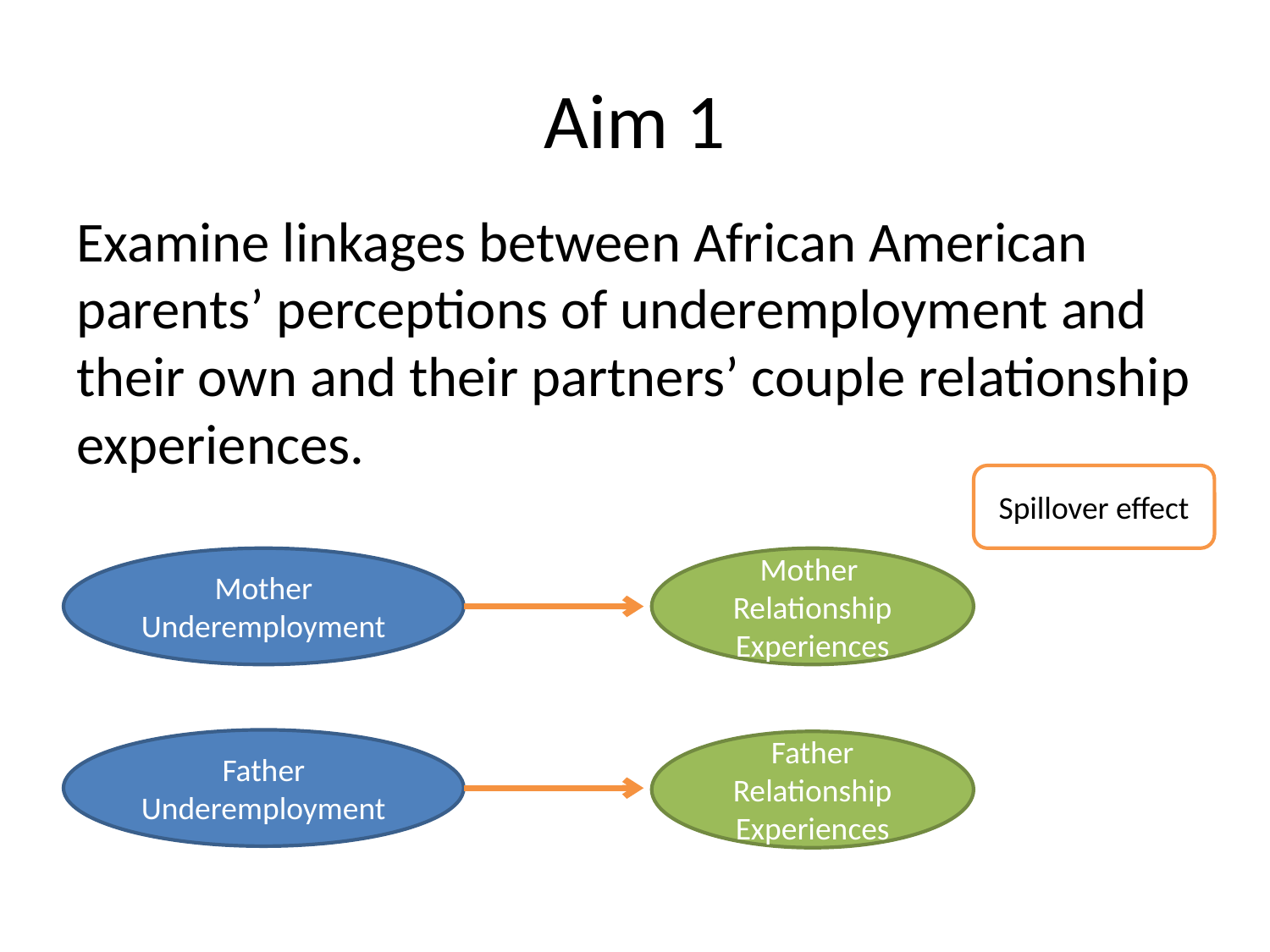

# Aim 1
Examine linkages between African American parents’ perceptions of underemployment and their own and their partners’ couple relationship experiences.
Spillover effect
Mother Underemployment
Mother  Relationship Experiences
Father Underemployment
Father Relationship
Experiences